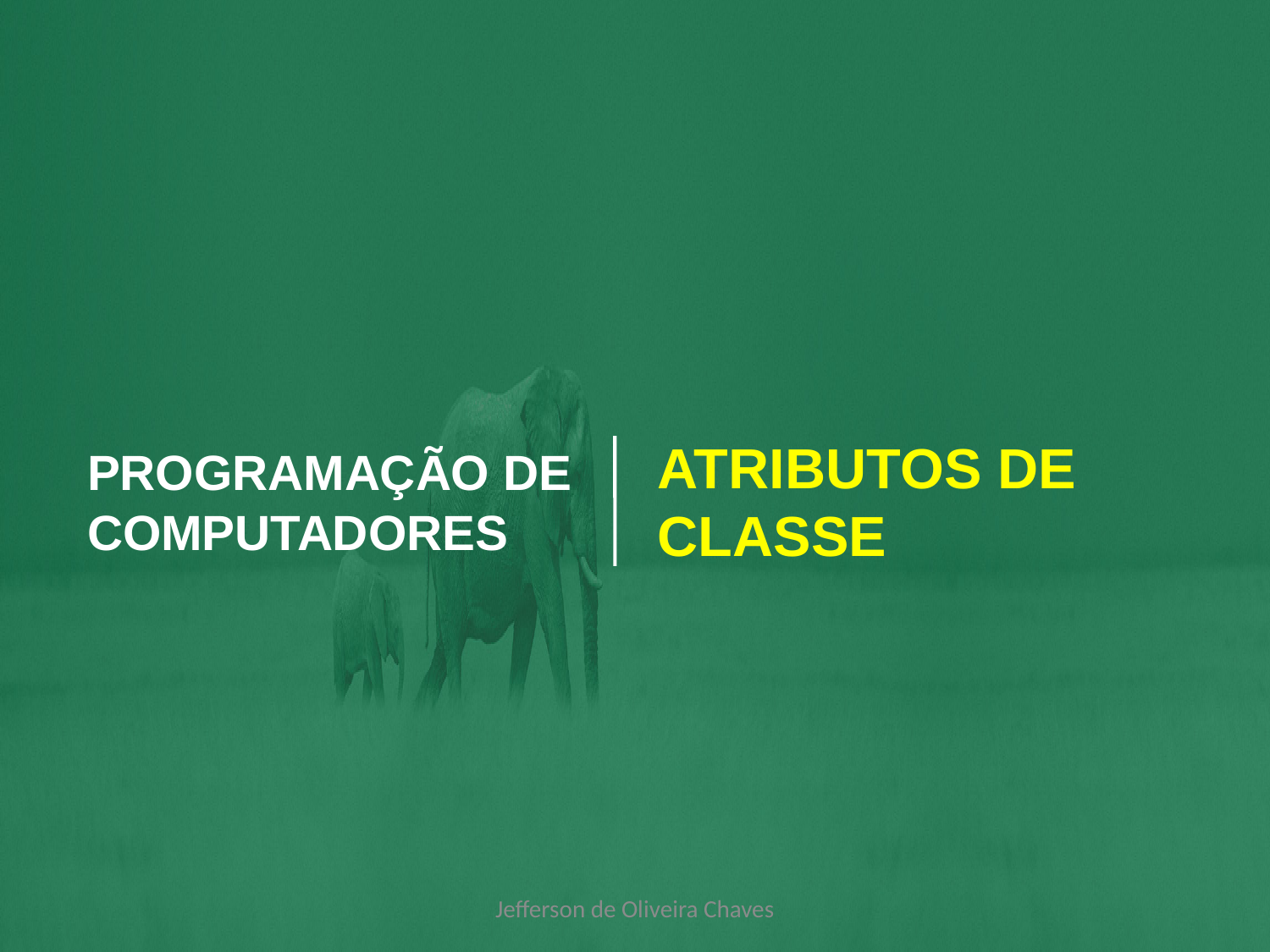

ATRIBUTOS DE CLASSE
PROGRAMAÇÃO DE COMPUTADORES
Jefferson de Oliveira Chaves